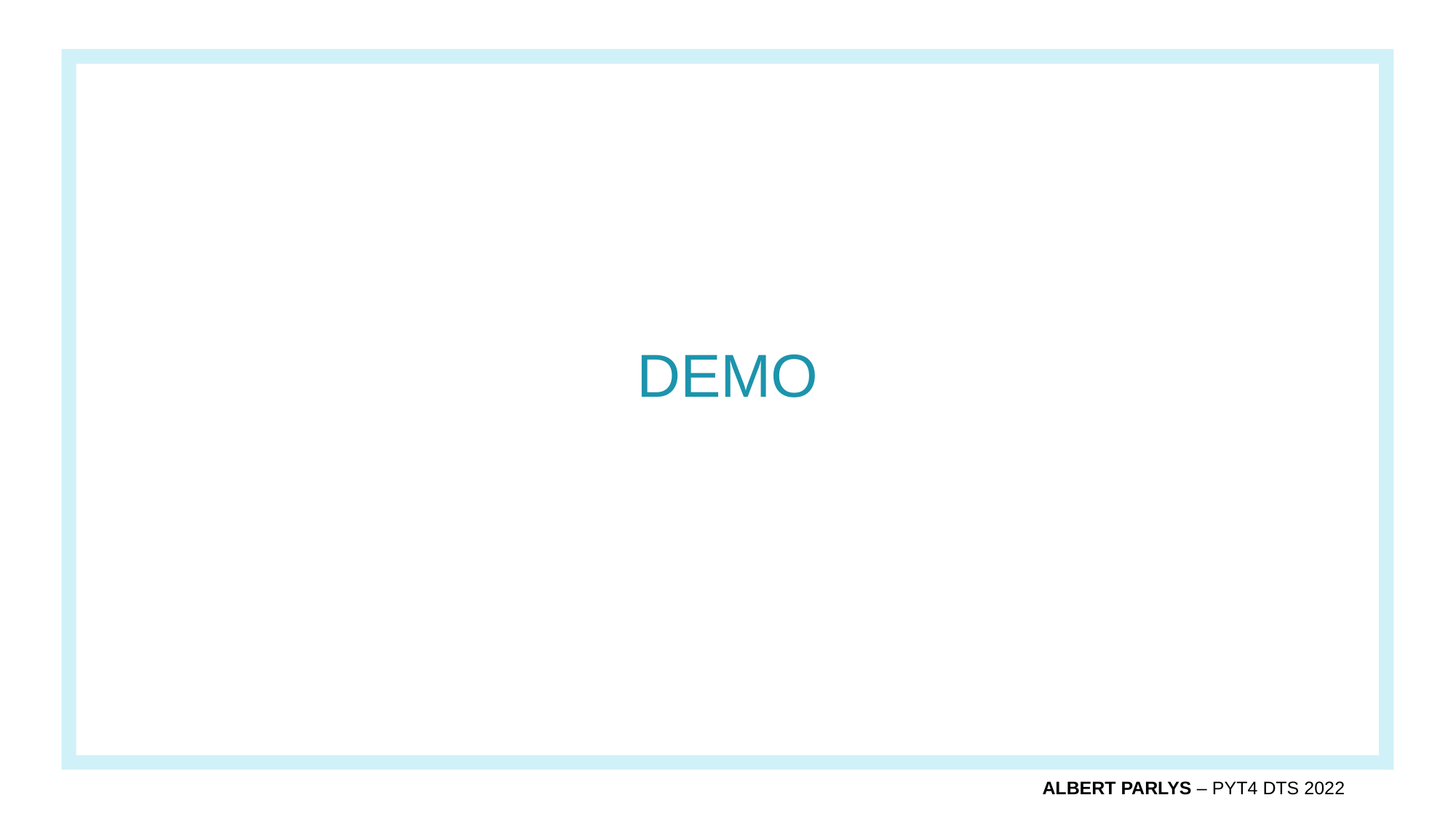

DEMO
ALBERT PARLYS – PYT4 DTS 2022